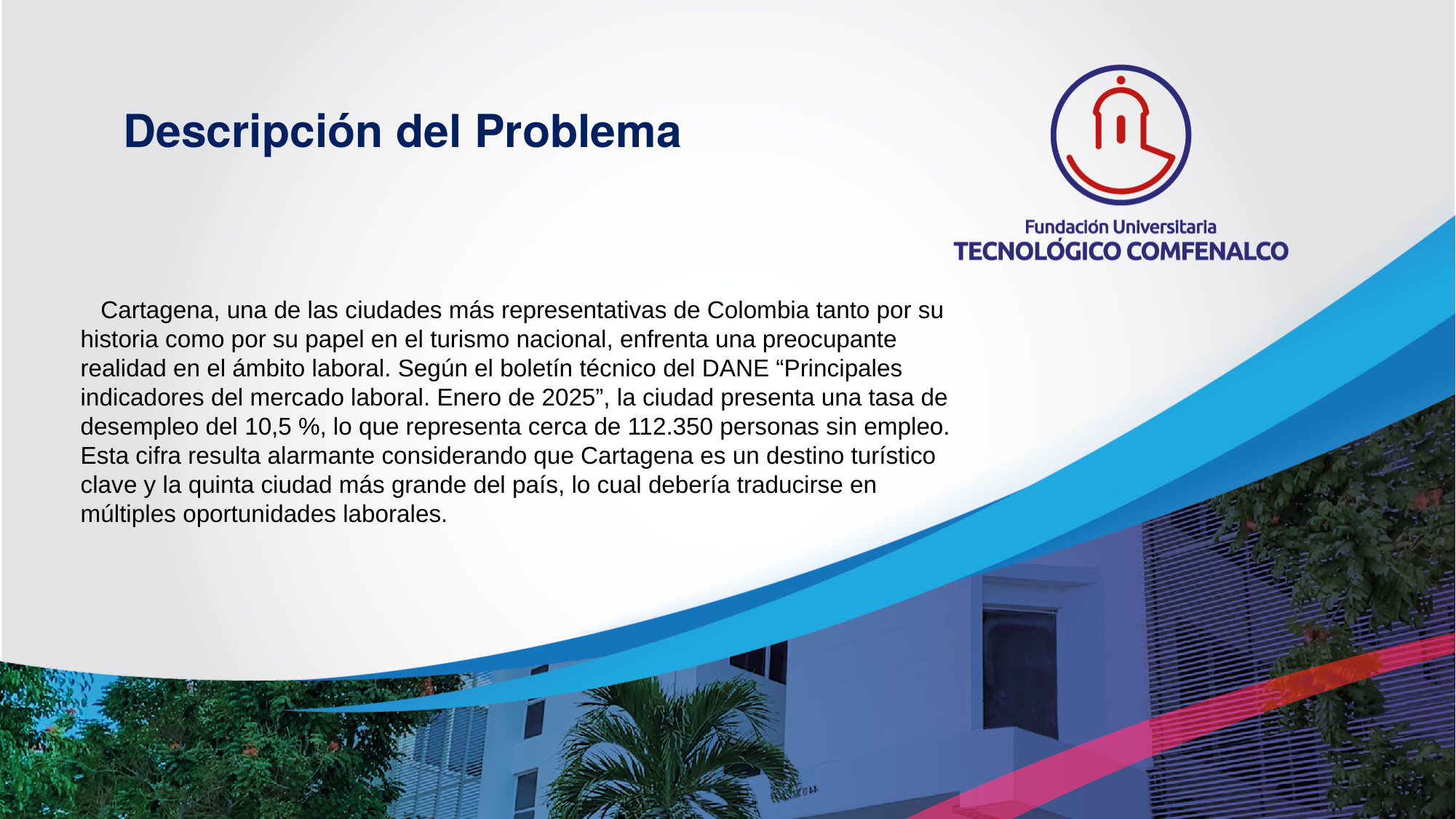

# Descripción del Problema
   Cartagena, una de las ciudades más representativas de Colombia tanto por su historia como por su papel en el turismo nacional, enfrenta una preocupante realidad en el ámbito laboral. Según el boletín técnico del DANE “Principales indicadores del mercado laboral. Enero de 2025”, la ciudad presenta una tasa de desempleo del 10,5 %, lo que representa cerca de 112.350 personas sin empleo. Esta cifra resulta alarmante considerando que Cartagena es un destino turístico clave y la quinta ciudad más grande del país, lo cual debería traducirse en múltiples oportunidades laborales.